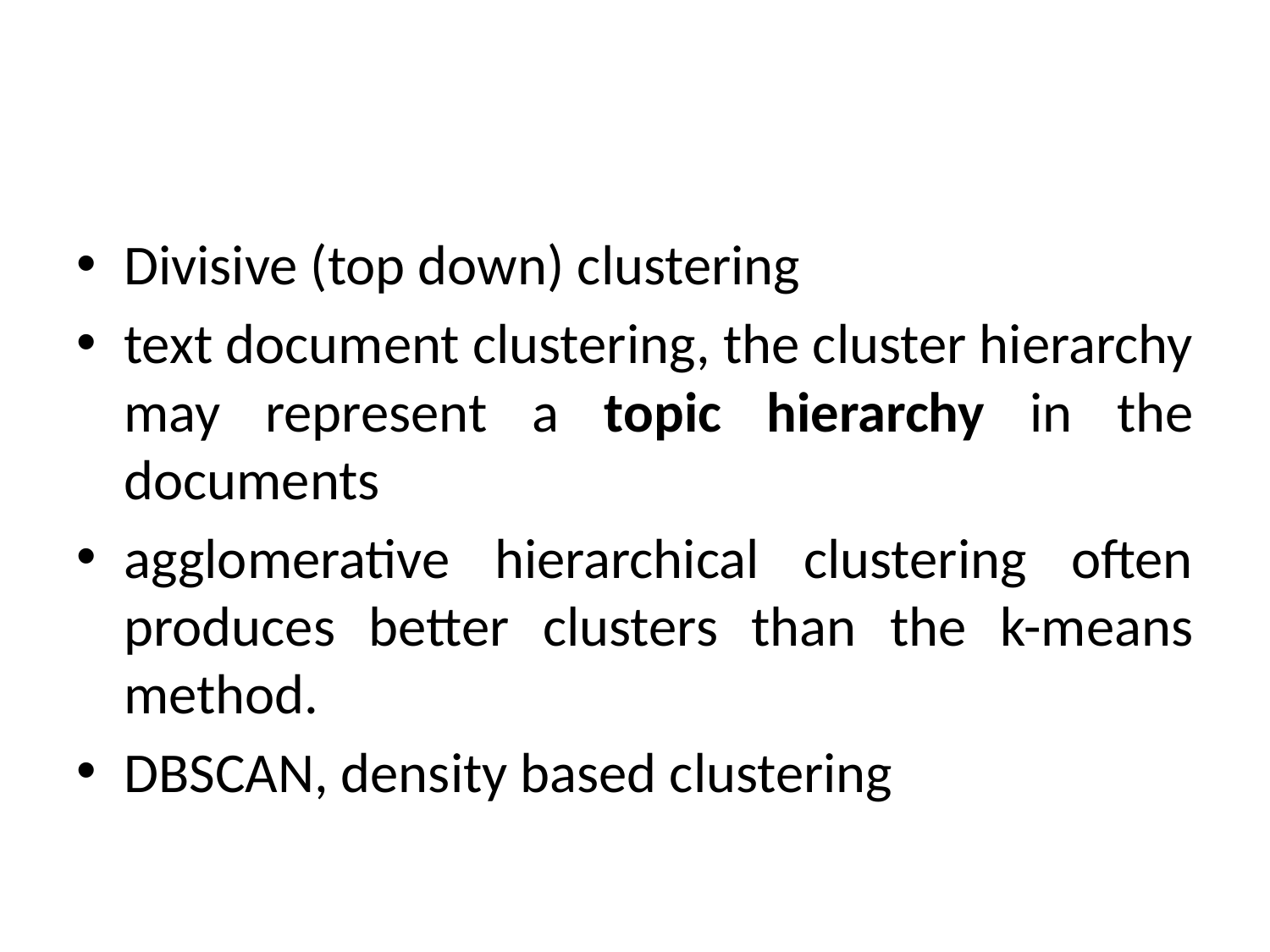

#
Divisive (top down) clustering
text document clustering, the cluster hierarchy may represent a topic hierarchy in the documents
agglomerative hierarchical clustering often produces better clusters than the k-means method.
DBSCAN, density based clustering